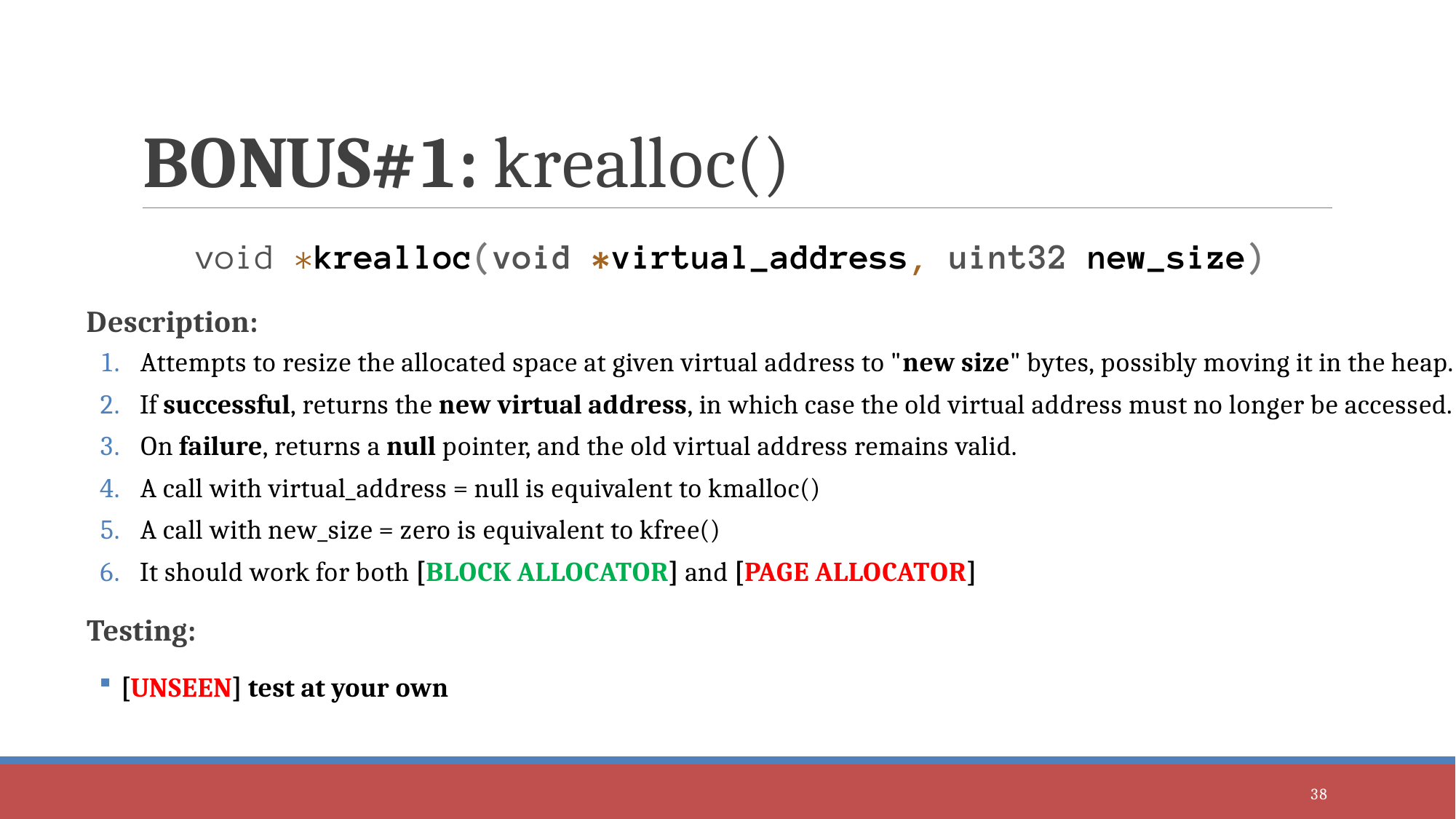

# BONUS#1: krealloc()
void *krealloc(void *virtual_address, uint32 new_size)
Description:
Attempts to resize the allocated space at given virtual address to "new size" bytes, possibly moving it in the heap.
If successful, returns the new virtual address, in which case the old virtual address must no longer be accessed.
On failure, returns a null pointer, and the old virtual address remains valid.
A call with virtual_address = null is equivalent to kmalloc()
A call with new_size = zero is equivalent to kfree()
It should work for both [BLOCK ALLOCATOR] and [PAGE ALLOCATOR]
Testing:
[UNSEEN] test at your own
38